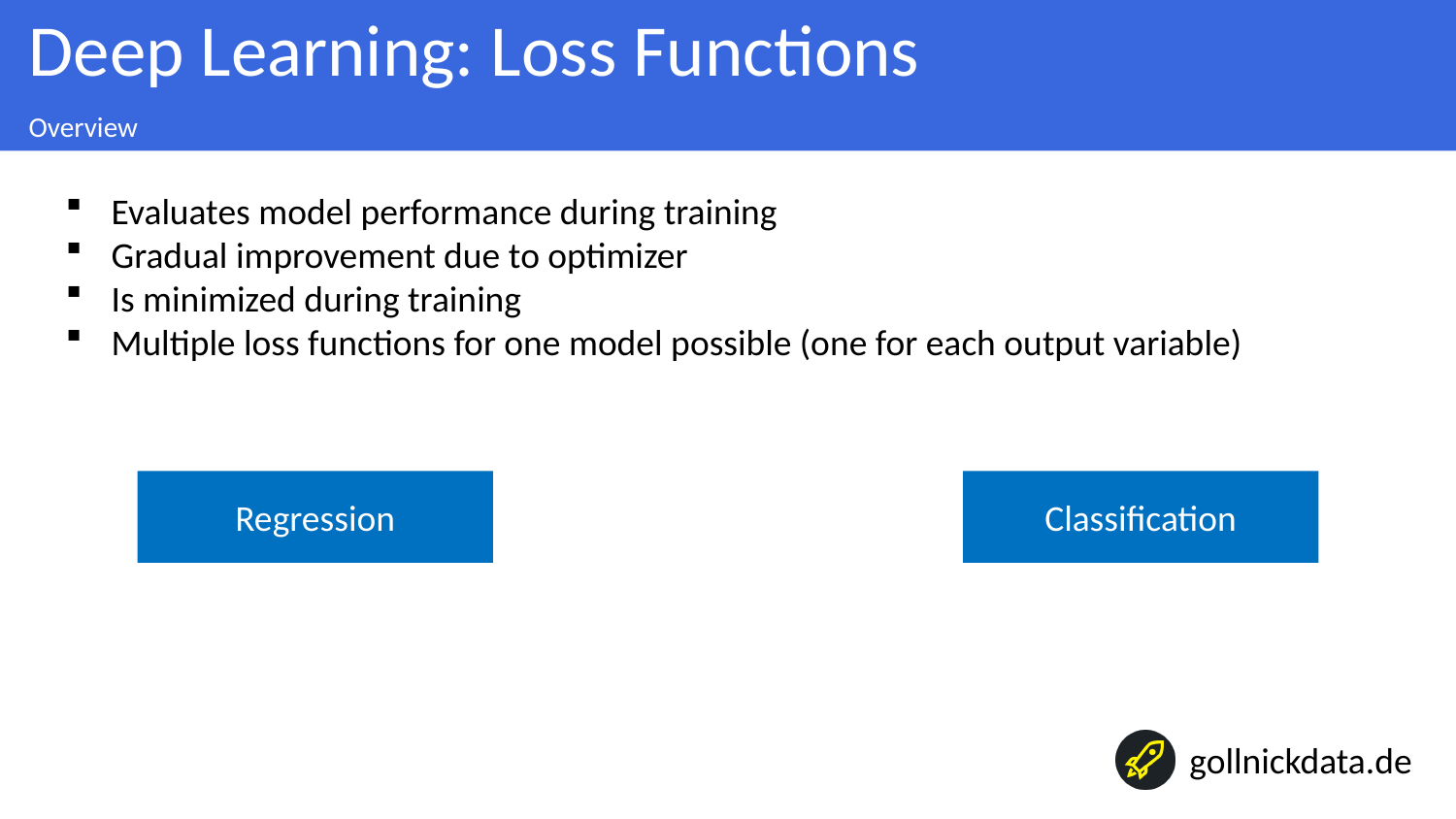

Deep Learning: Loss Functions
Overview
Evaluates model performance during training
Gradual improvement due to optimizer
Is minimized during training
Multiple loss functions for one model possible (one for each output variable)
Regression
Classification